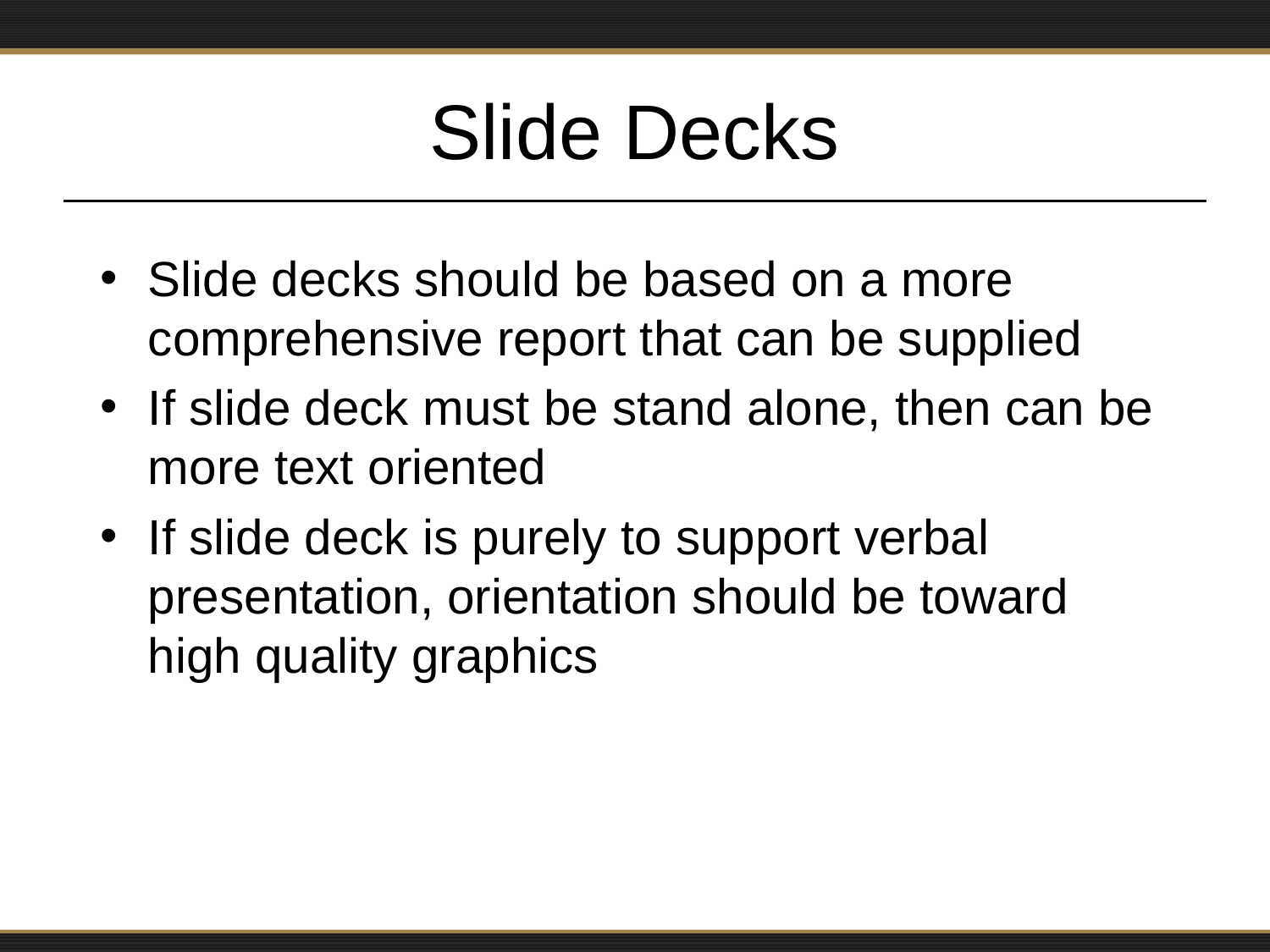

# Slide Decks
Slide decks should be based on a more comprehensive report that can be supplied
If slide deck must be stand alone, then can be more text oriented
If slide deck is purely to support verbal presentation, orientation should be toward high quality graphics